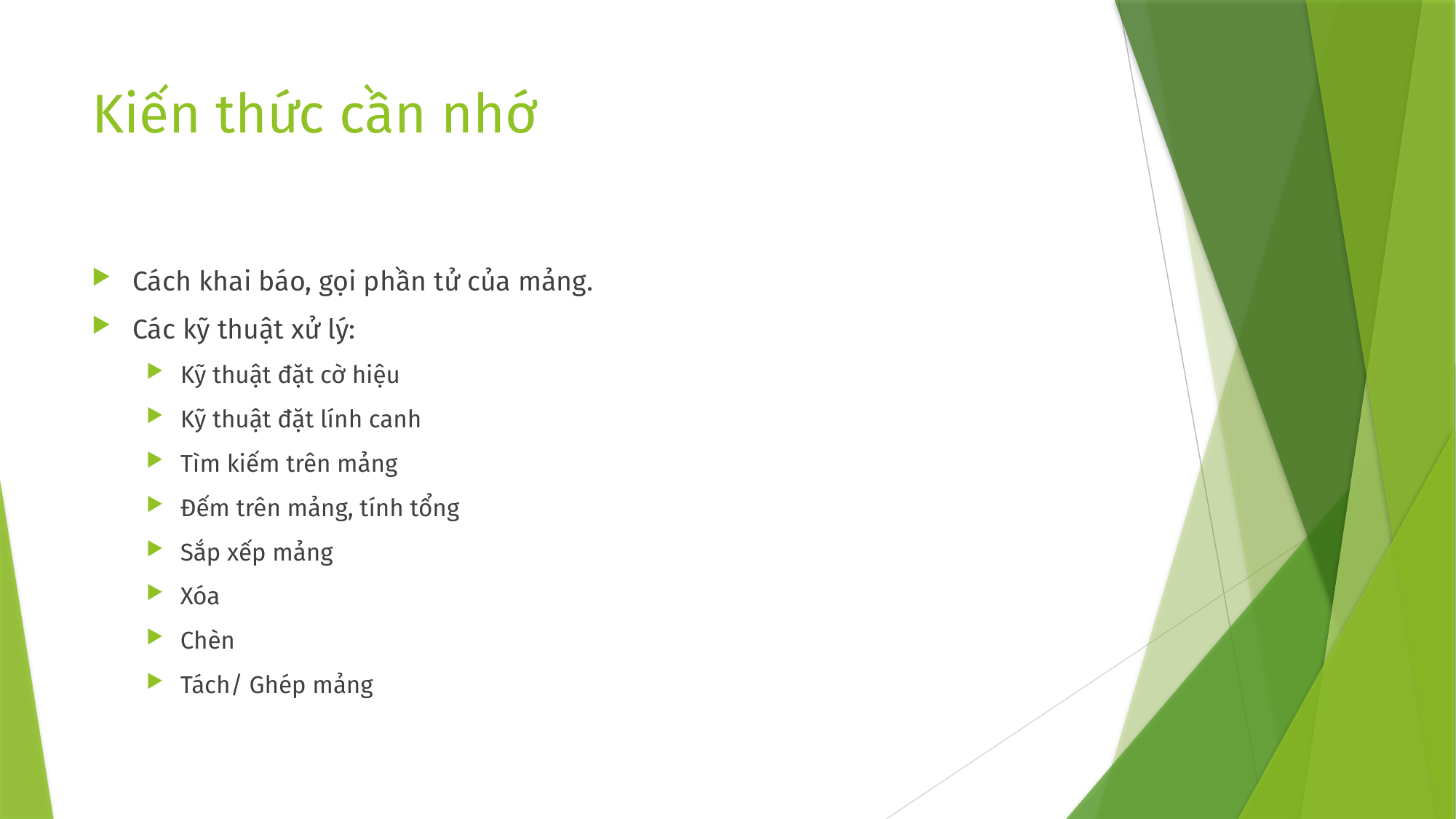

# Kiến thức cần nhớ
Cách khai báo, gọi phần tử của mảng.
Các kỹ thuật xử lý:
Kỹ thuật đặt cờ hiệu
Kỹ thuật đặt lính canh
Tìm kiếm trên mảng
Đếm trên mảng, tính tổng
Sắp xếp mảng
Xóa
Chèn
Tách/ Ghép mảng